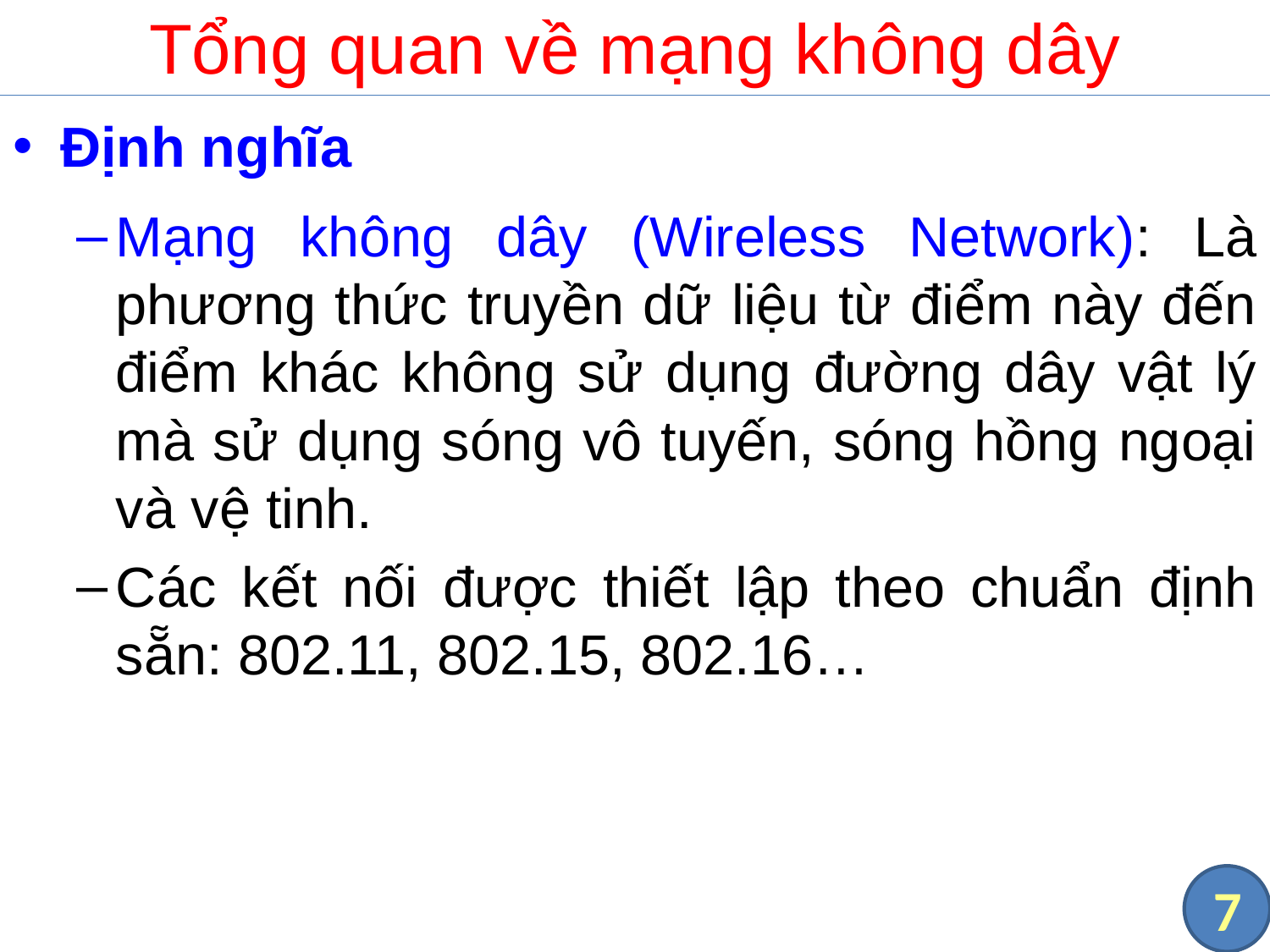

# Tổng quan về mạng không dây
Định nghĩa
Mạng không dây (Wireless Network): Là phương thức truyền dữ liệu từ điểm này đến điểm khác không sử dụng đường dây vật lý mà sử dụng sóng vô tuyến, sóng hồng ngoại và vệ tinh.
Các kết nối được thiết lập theo chuẩn định sẵn: 802.11, 802.15, 802.16…

7